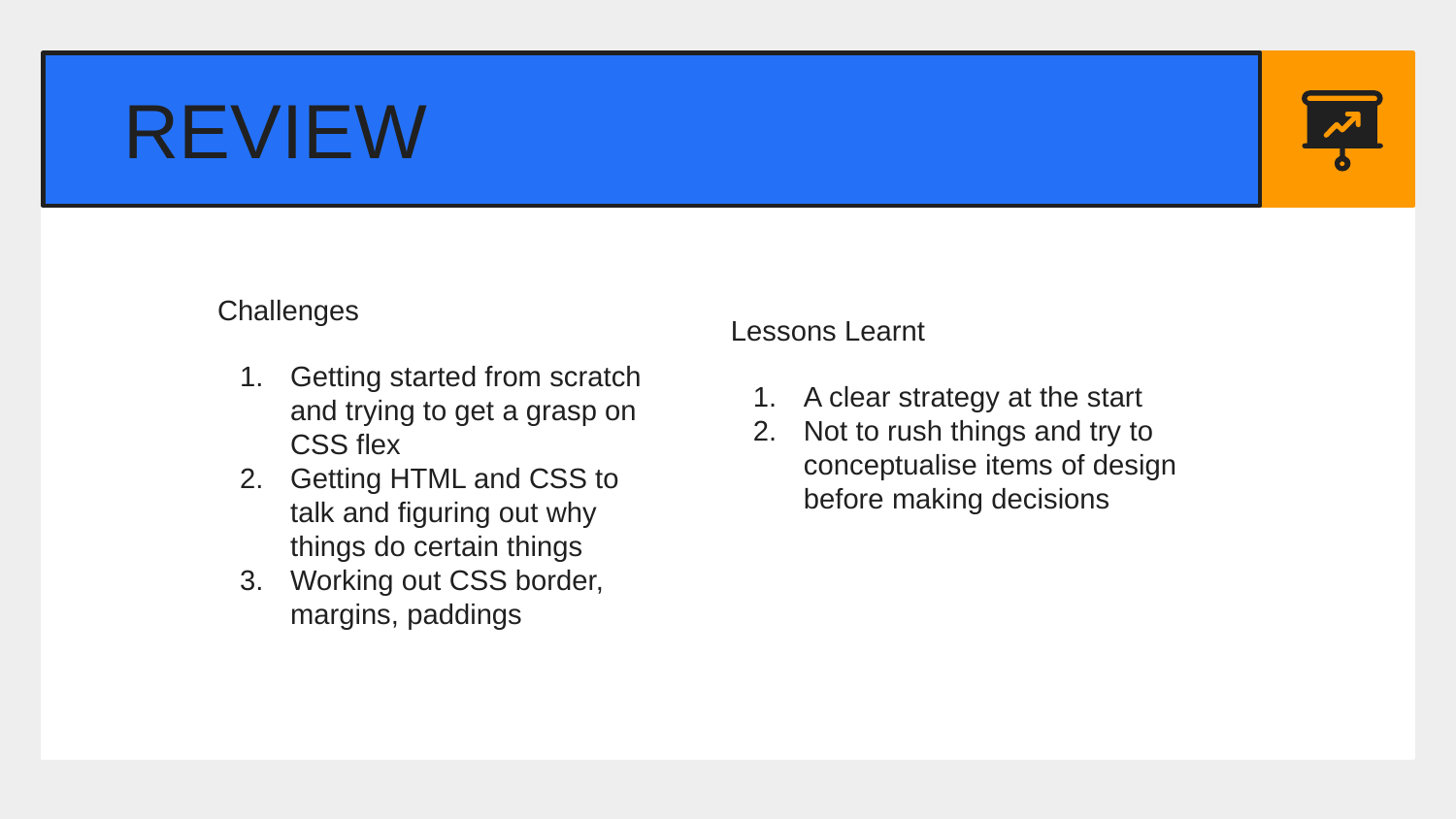

# REVIEW

Challenges
Getting started from scratch and trying to get a grasp on CSS flex
Getting HTML and CSS to talk and figuring out why things do certain things
Working out CSS border, margins, paddings
Lessons Learnt
A clear strategy at the start
Not to rush things and try to conceptualise items of design before making decisions